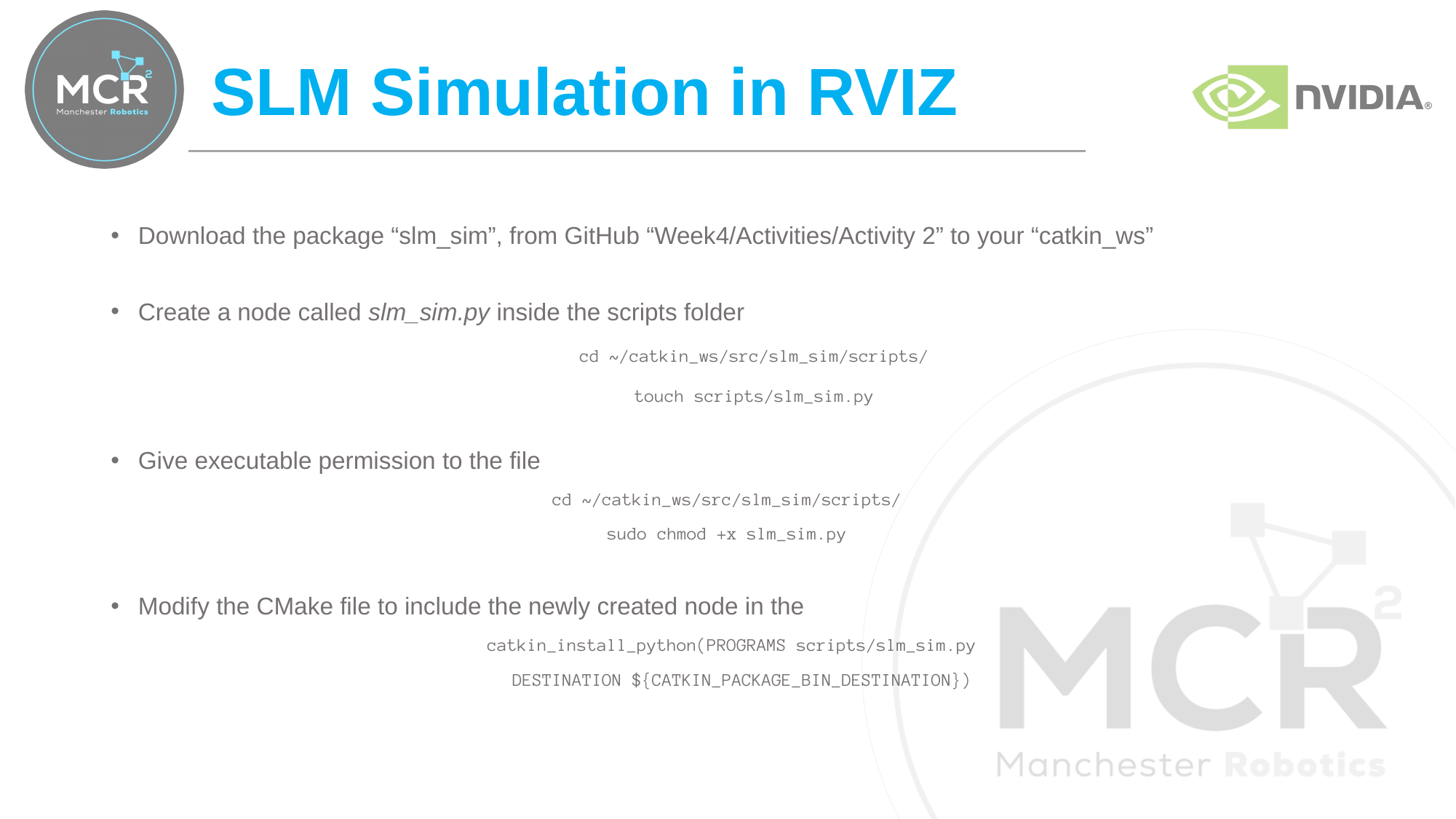

# SLM Simulation in RVIZ
Download the package “slm_sim”, from GitHub “Week4/Activities/Activity 2” to your “catkin_ws”

Create a node called slm_sim.py inside the scripts folder
cd ~/catkin_ws/src/slm_sim/scripts/
touch scripts/slm_sim.py

Give executable permission to the file
cd ~/catkin_ws/src/slm_sim/scripts/
sudo chmod +x slm_sim.py

Modify the CMake file to include the newly created node in the
 catkin_install_python(PROGRAMS scripts/slm_sim.py
   DESTINATION ${CATKIN_PACKAGE_BIN_DESTINATION})